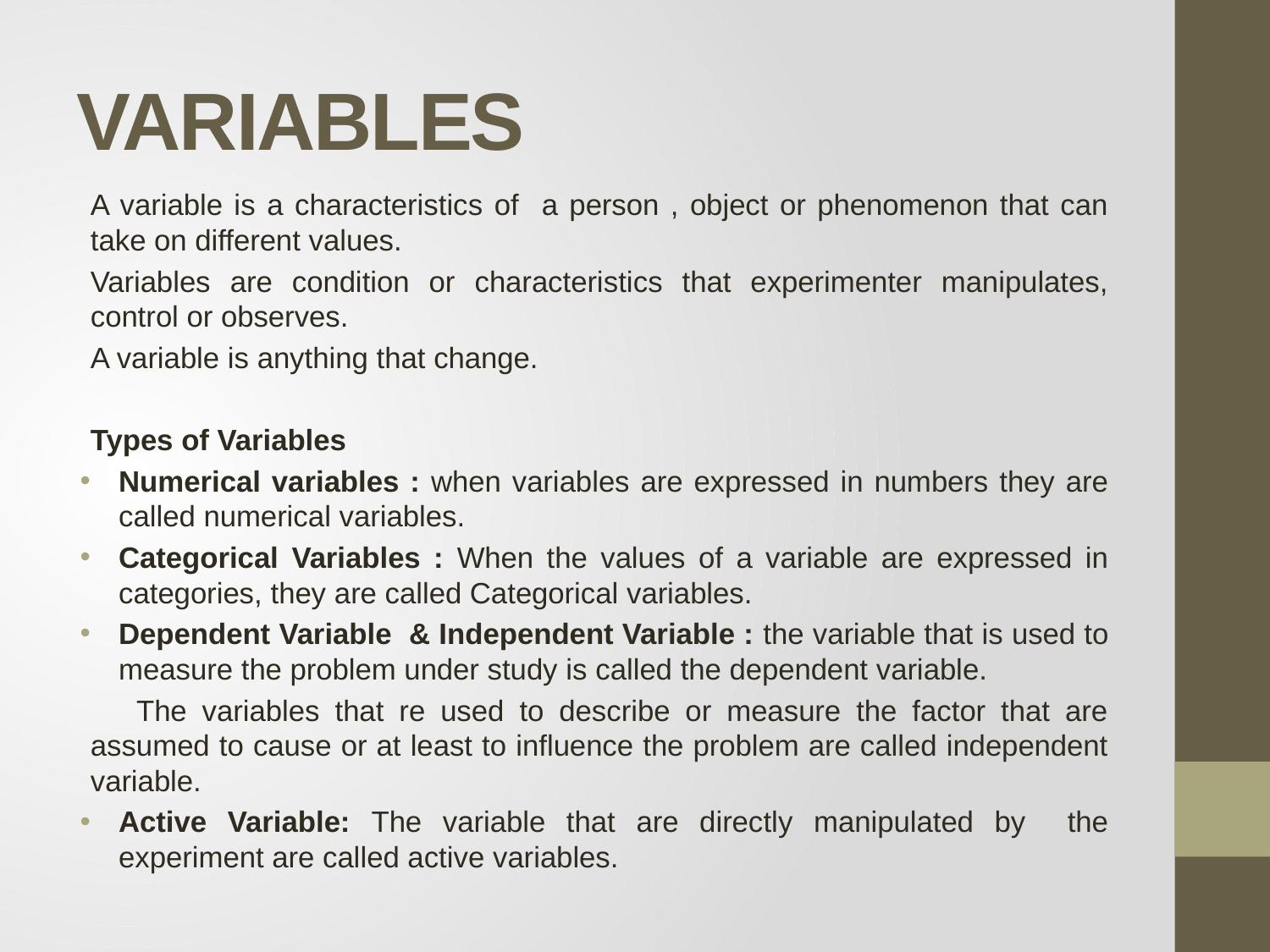

# VARIABLES
A variable is a characteristics of  a person , object or phenomenon that can take on different values.
Variables are condition or characteristics that experimenter manipulates, control or observes.
A variable is anything that change.

Types of Variables
Numerical variables : when variables are expressed in numbers they are called numerical variables.
Categorical Variables : When the values of a variable are expressed in categories, they are called Categorical variables.
Dependent Variable  & Independent Variable : the variable that is used to measure the problem under study is called the dependent variable.
   The variables that re used to describe or measure the factor that are assumed to cause or at least to influence the problem are called independent variable.
Active Variable: The variable that are directly manipulated by  the experiment are called active variables.